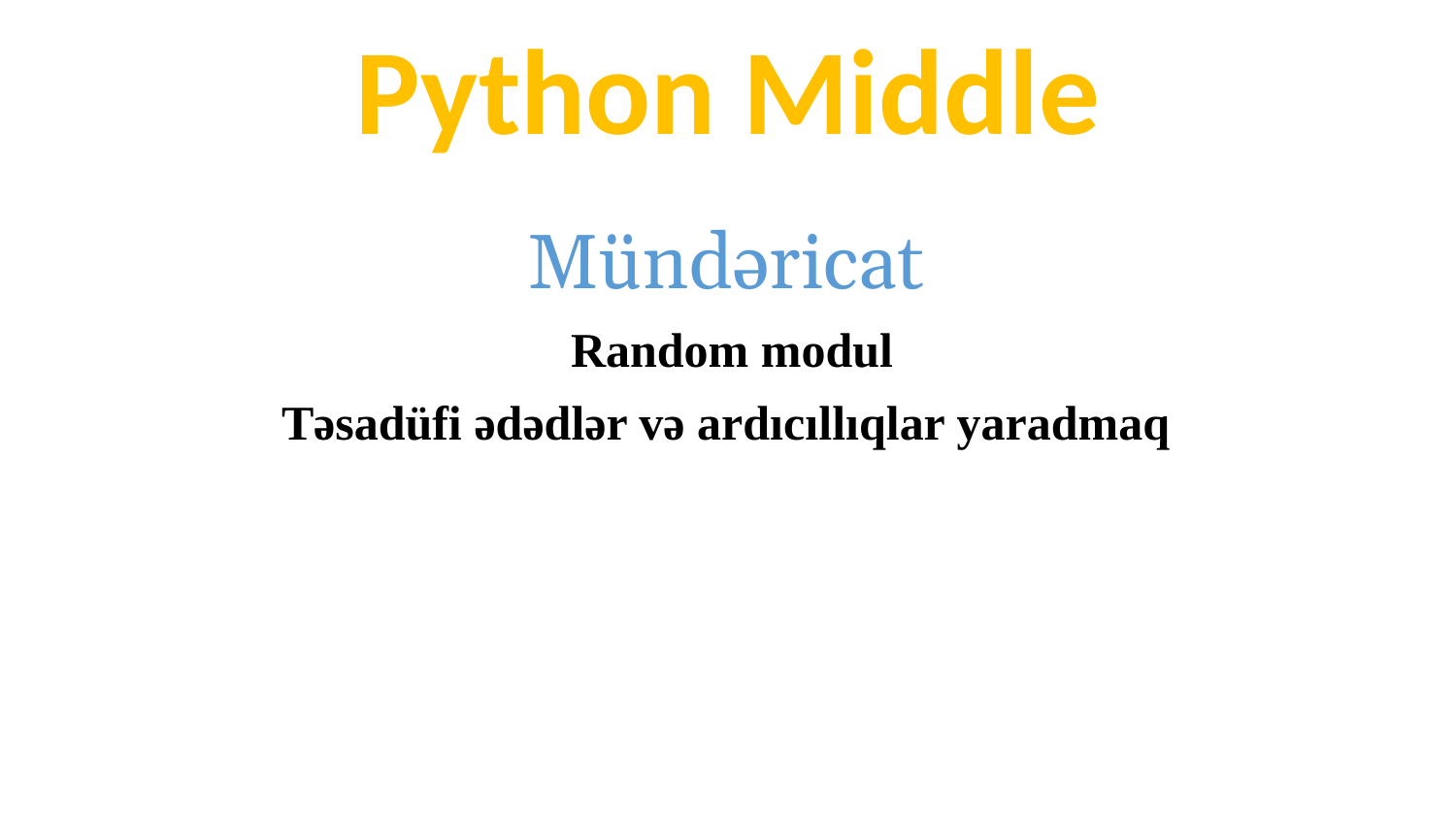

Python Middle
Mündəricat
 Random modul
Təsadüfi ədədlər və ardıcıllıqlar yaradmaq